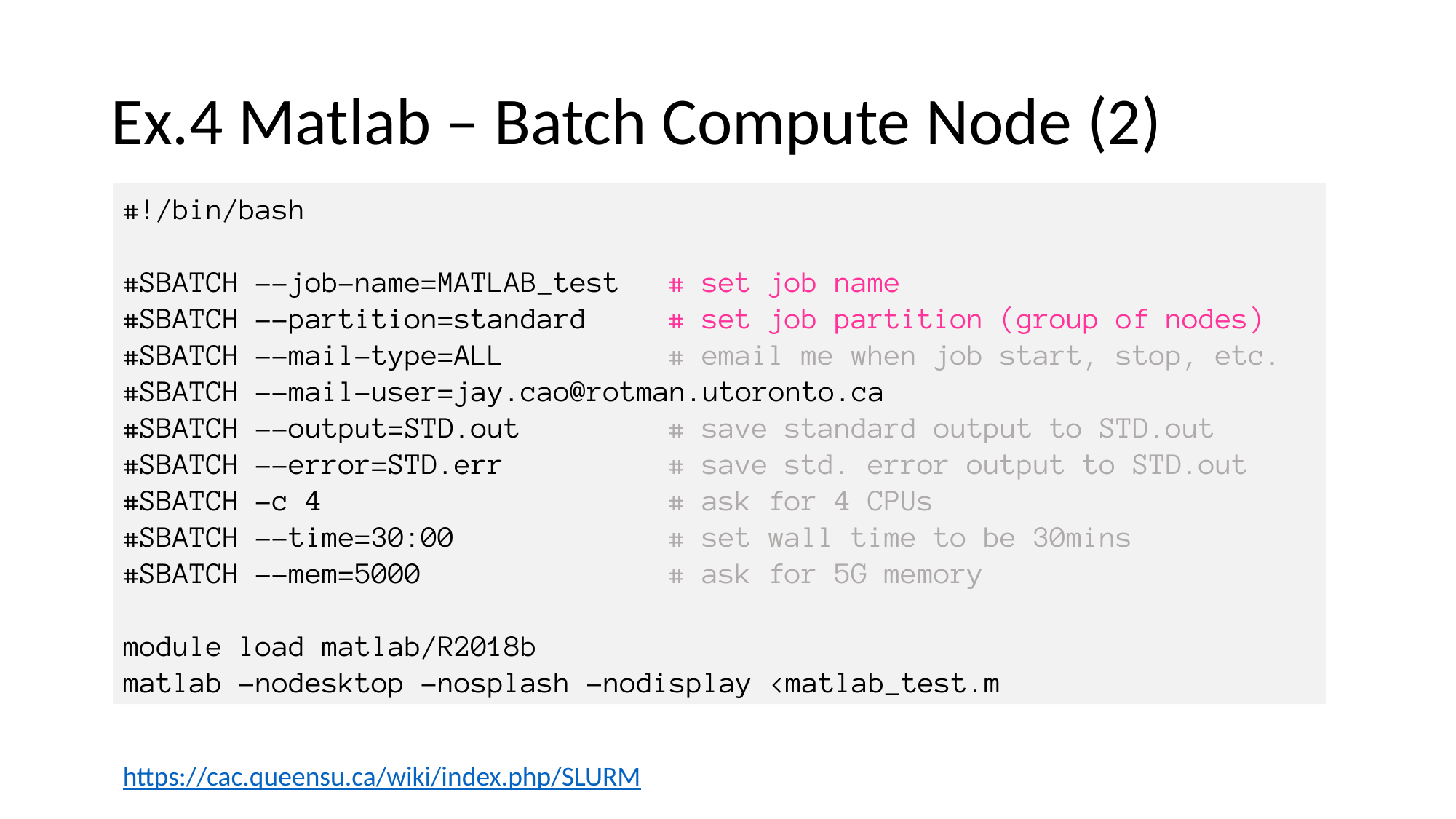

# Ex.4 Matlab – Batch Compute Node (2)
#!/bin/bash

#SBATCH --job-name=MATLAB_test	# set job name
#SBATCH --partition=standard	# set job partition (group of nodes)
#SBATCH --mail-type=ALL		# email me when job start, stop, etc.
#SBATCH --mail-user=jay.cao@rotman.utoronto.ca
#SBATCH --output=STD.out		# save standard output to STD.out
#SBATCH --error=STD.err		# save std. error output to STD.out
#SBATCH -c 4				# ask for 4 CPUs
#SBATCH --time=30:00		# set wall time to be 30mins
#SBATCH --mem=5000			# ask for 5G memory

module load matlab/R2018b
matlab -nodesktop -nosplash -nodisplay <matlab_test.m
https://cac.queensu.ca/wiki/index.php/SLURM